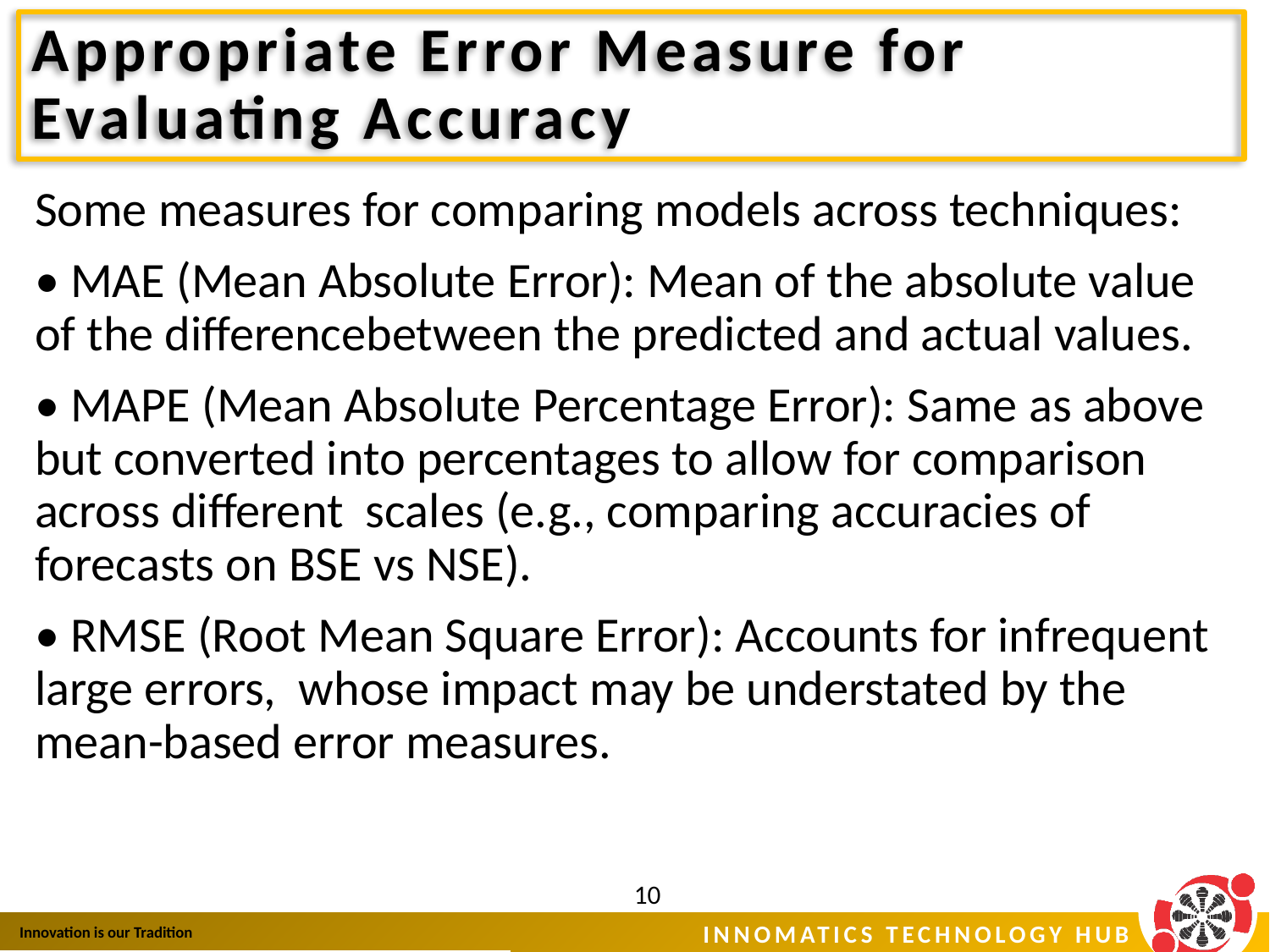

# Appropriate Error Measure for Evaluating Accuracy
Some measures for comparing models across techniques:
• MAE (Mean Absolute Error): Mean of the absolute value of the differencebetween the predicted and actual values.
• MAPE (Mean Absolute Percentage Error): Same as above but converted into percentages to allow for comparison across different  scales (e.g., comparing accuracies of forecasts on BSE vs NSE).
• RMSE (Root Mean Square Error): Accounts for infrequent large errors,  whose impact may be understated by the mean-based error measures.